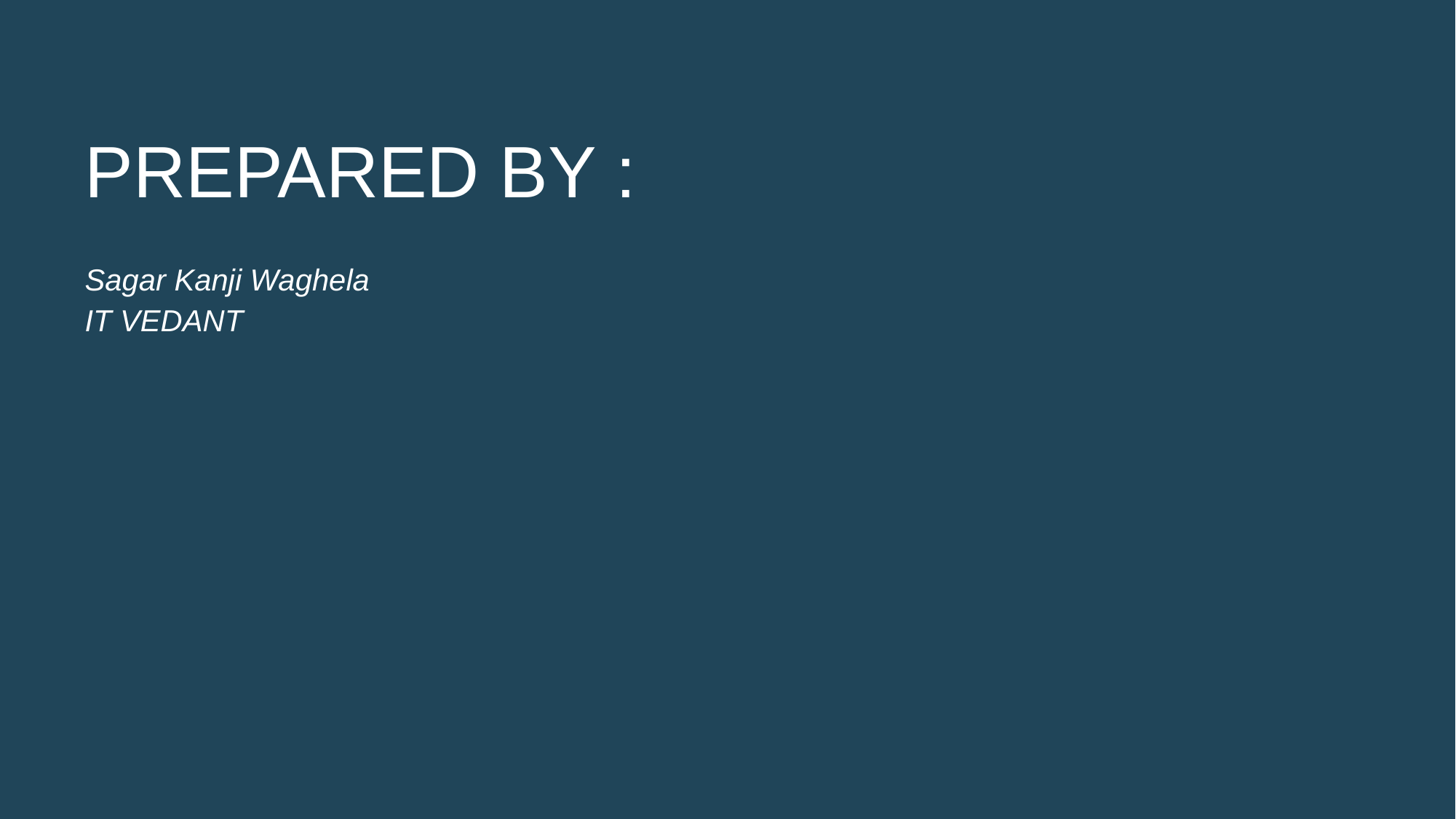

# PREPARED BY :

Sagar Kanji Waghela
IT VEDANT